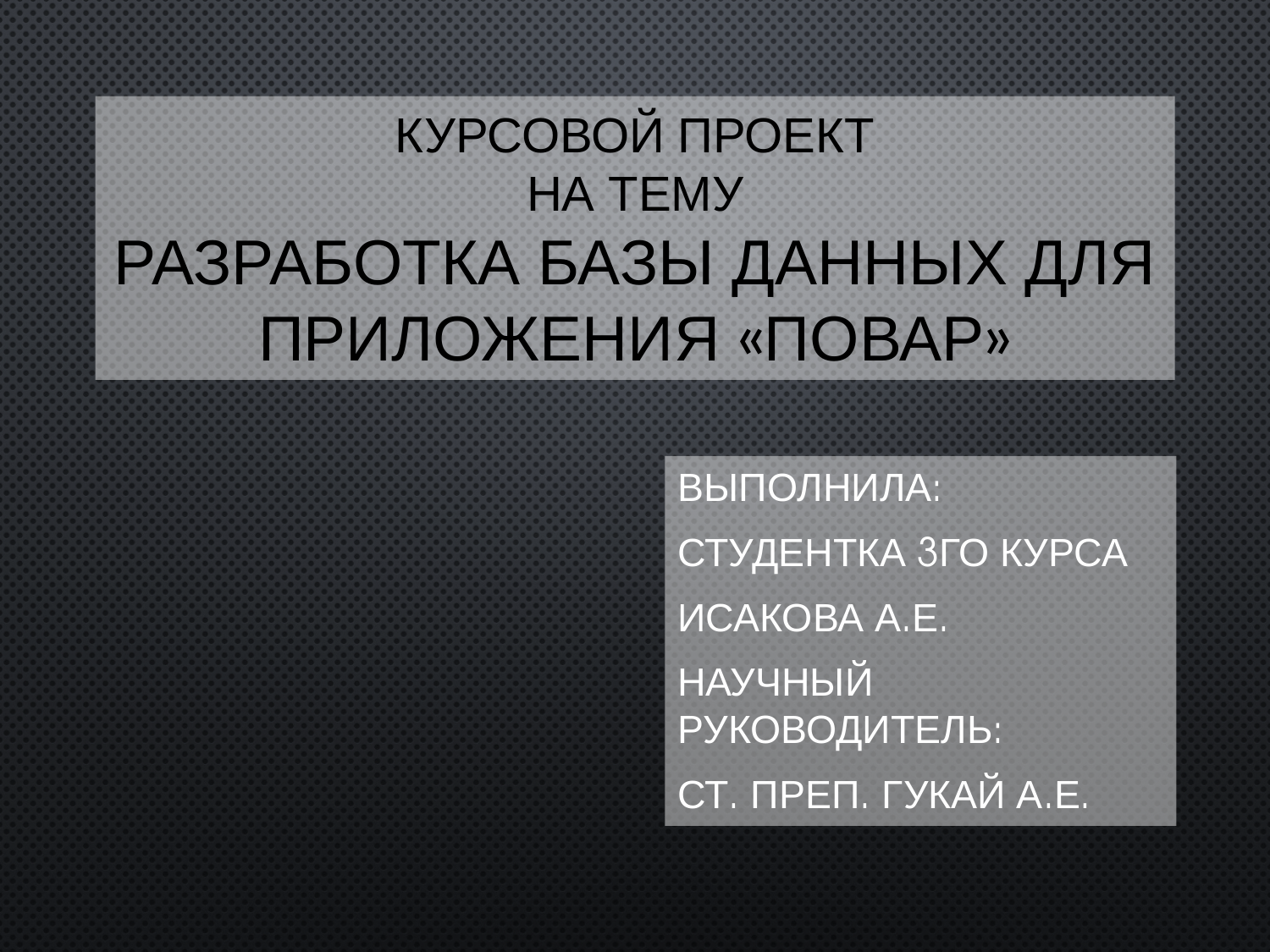

# Курсовой проект на тему Разработка базы данных для приложения «Повар»
Выполнила:
Студентка 3го курса
Исакова А.Е.
Научный руководитель:
Ст. преп. Гукай А.Е.